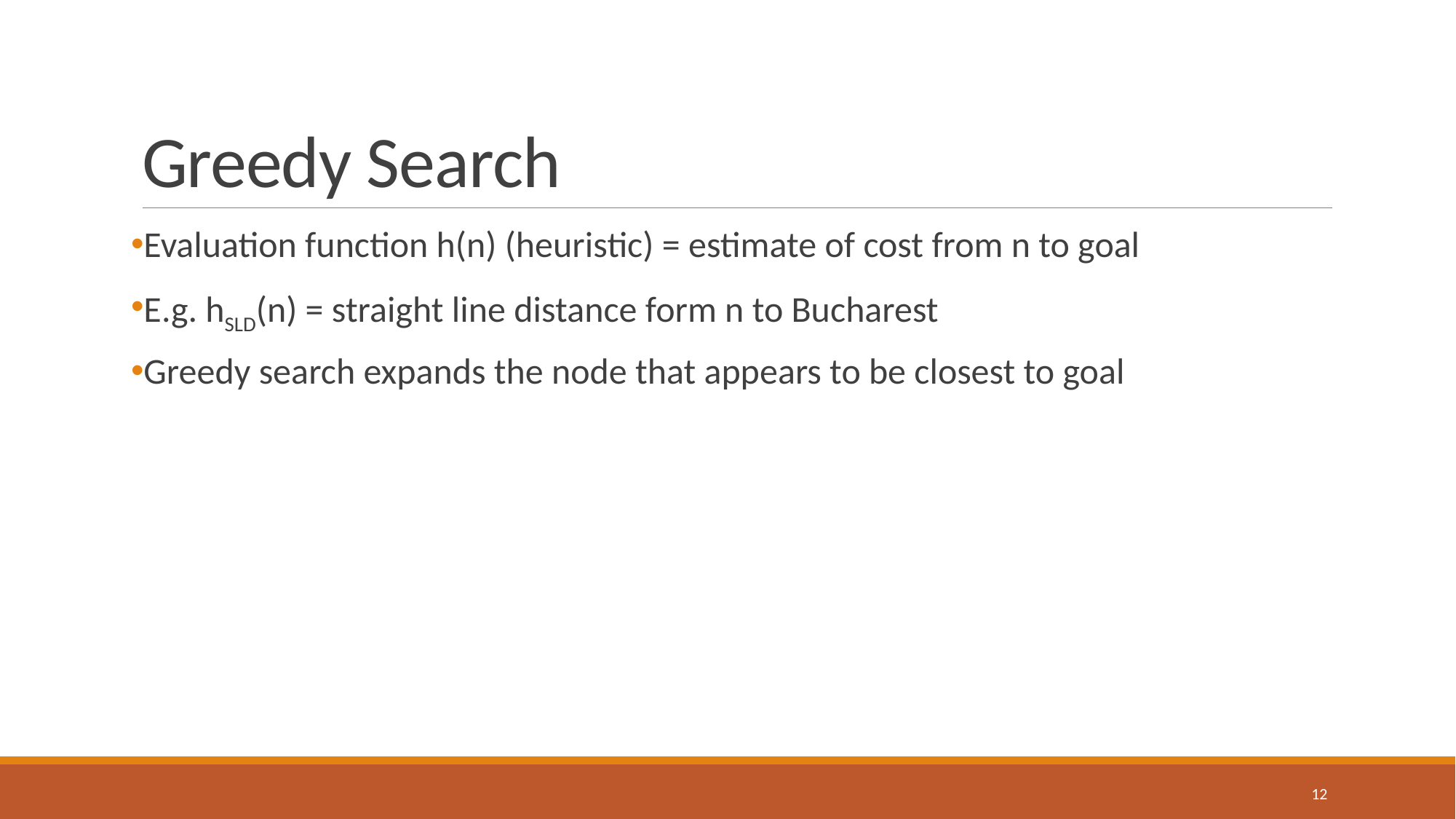

# Greedy Search
Evaluation function h(n) (heuristic) = estimate of cost from n to goal
E.g. hSLD(n) = straight line distance form n to Bucharest
Greedy search expands the node that appears to be closest to goal
12